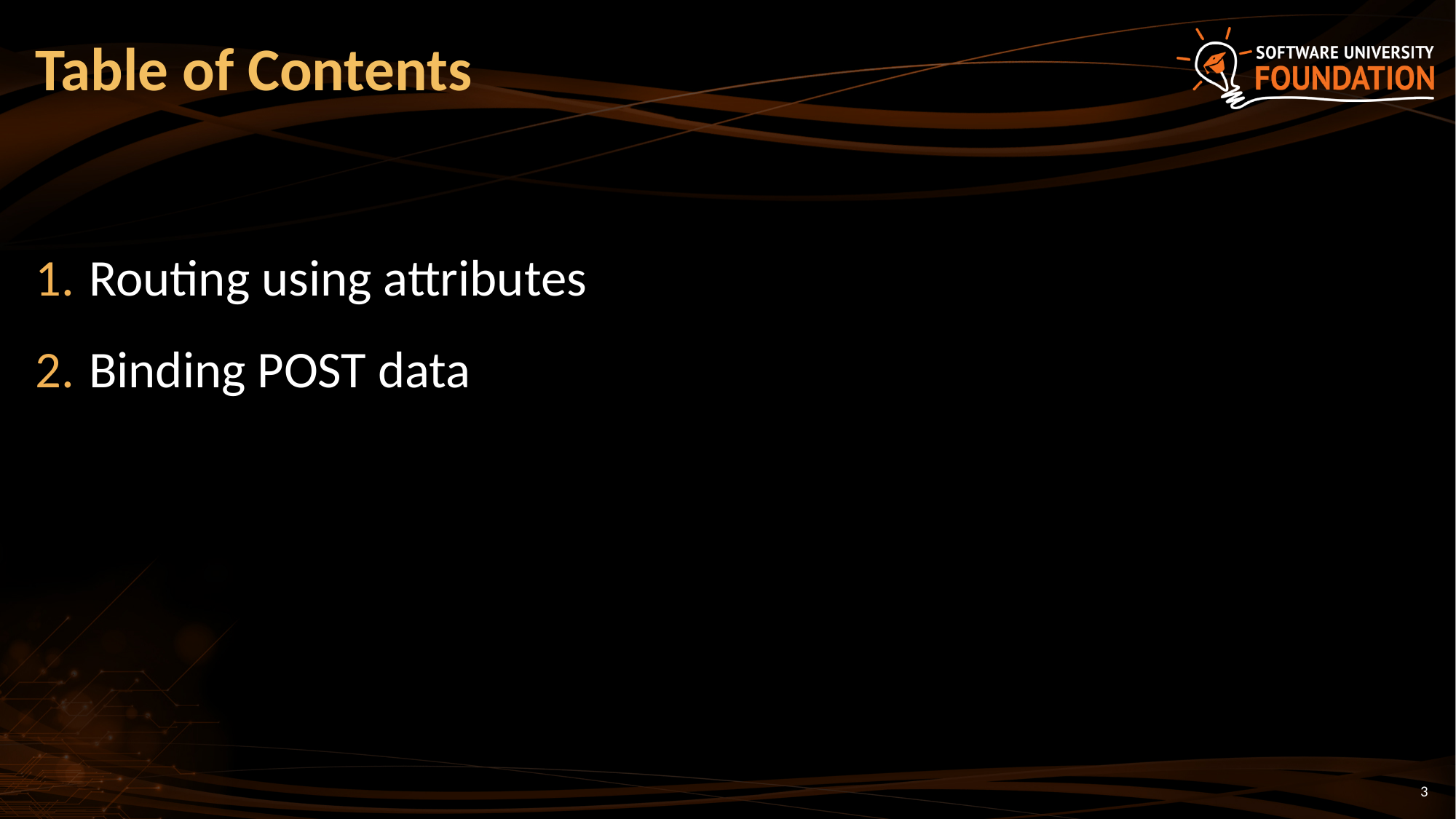

# Table of Contents
Routing using attributes
Binding POST data

3